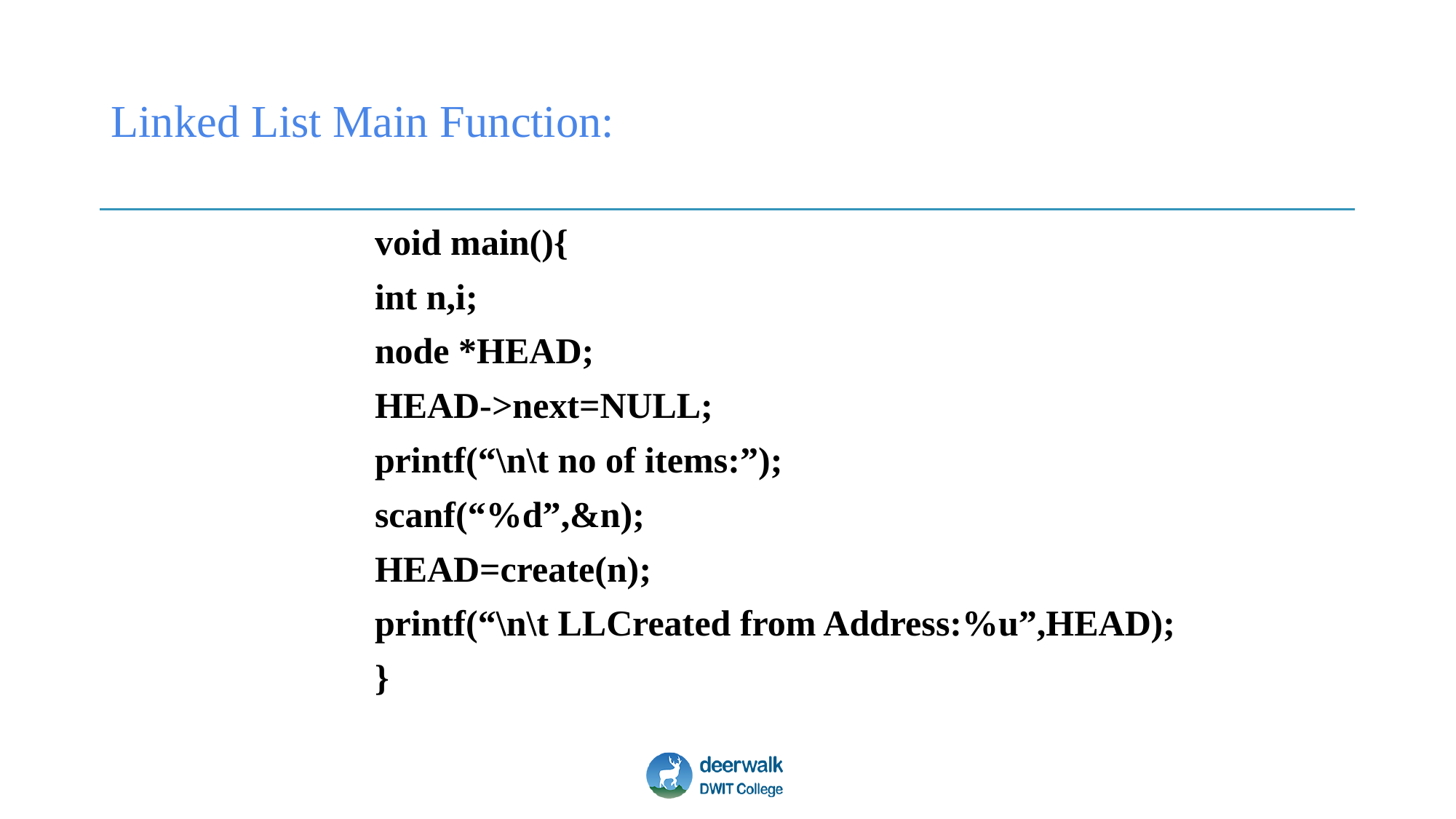

# Linked List Main Function:
void main(){
int n,i;
node *HEAD;
HEAD->next=NULL;
printf(“\n\t no of items:”);
scanf(“%d”,&n);
HEAD=create(n);
printf(“\n\t LLCreated from Address:%u”,HEAD);
}